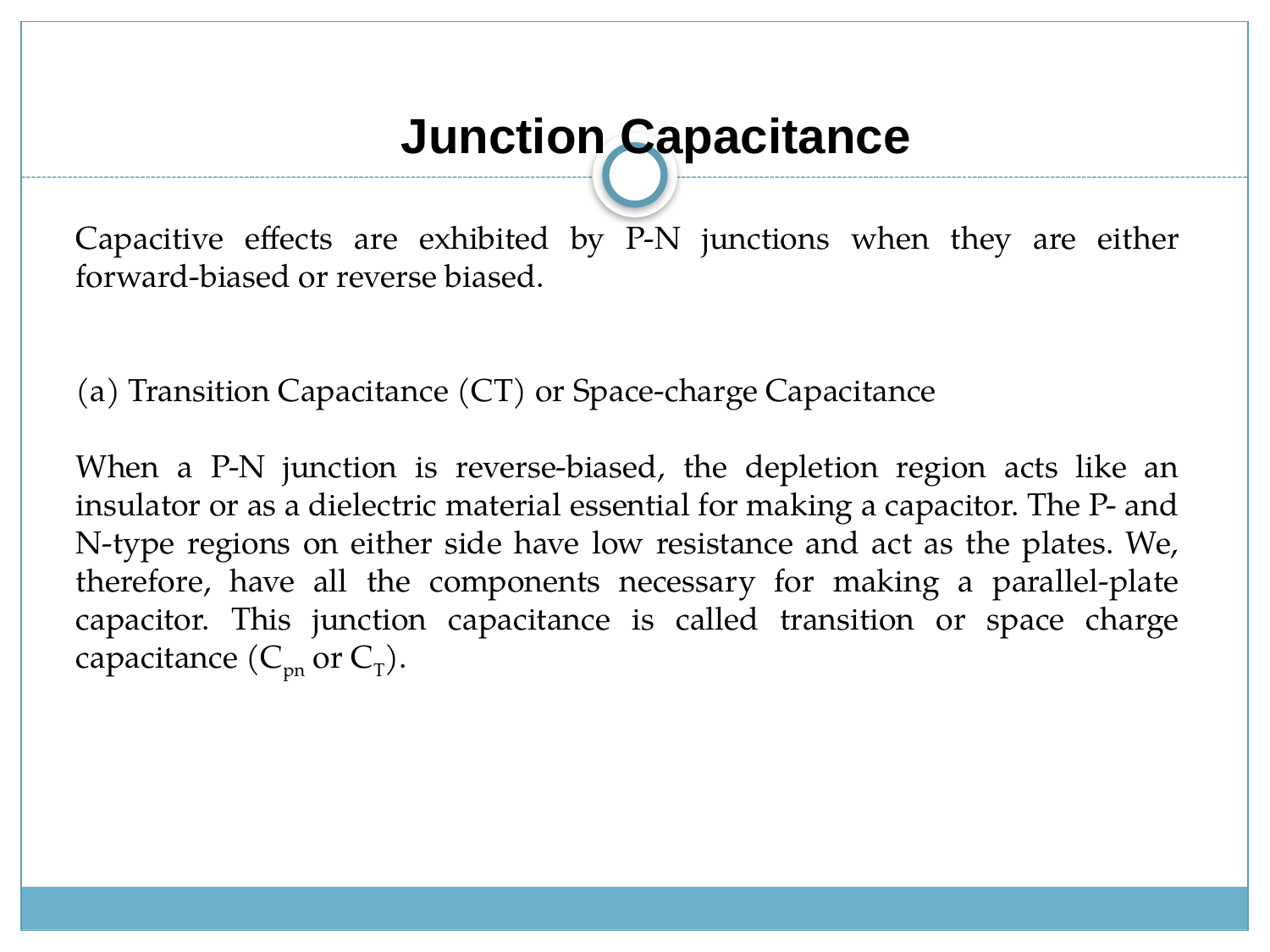

# Junction Capacitance
Capacitive effects are exhibited by P-N junctions when they are either forward-biased or reverse biased.

(a) Transition Capacitance (CT) or Space-charge Capacitance

When a P-N junction is reverse-biased, the depletion region acts like an insulator or as a dielectric material essential for making a capacitor. The P- and N-type regions on either side have low resistance and act as the plates. We, therefore, have all the components necessary for making a parallel-plate capacitor. This junction capacitance is called transition or space charge capacitance (Cpn or CT).